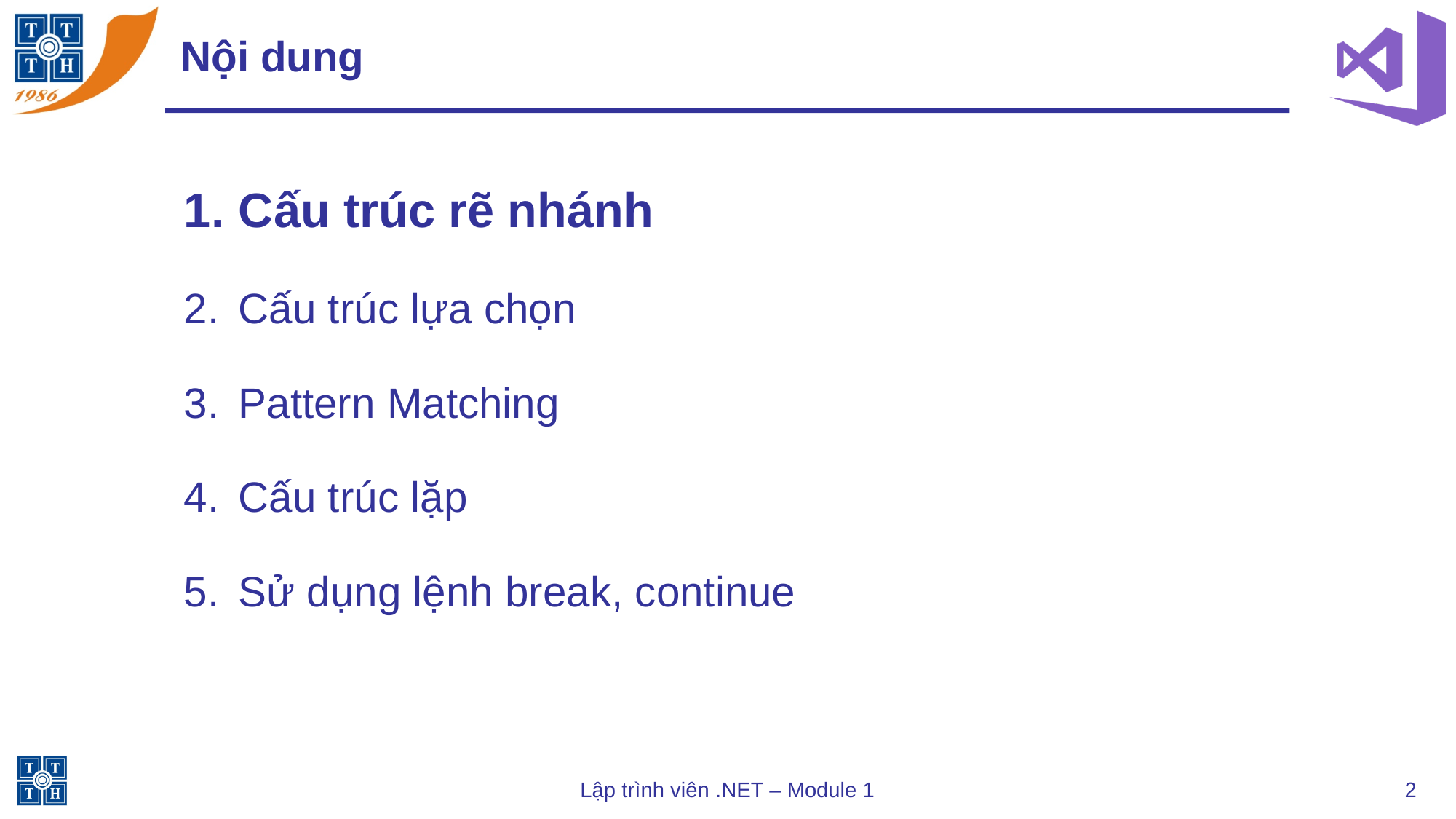

# Nội dung
Cấu trúc rẽ nhánh
Cấu trúc lựa chọn
Pattern Matching
Cấu trúc lặp
Sử dụng lệnh break, continue